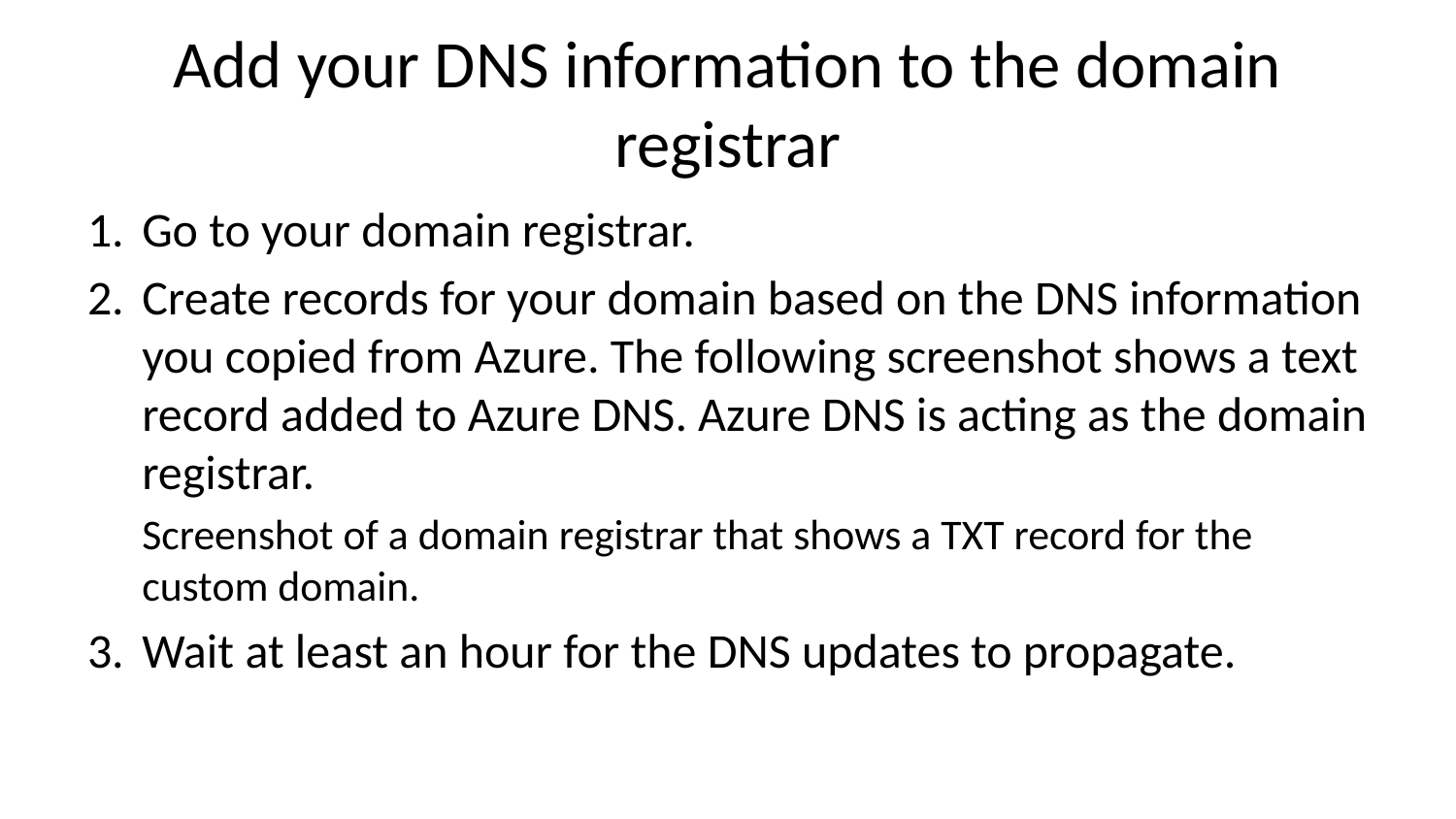

# Add your DNS information to the domain registrar
Go to your domain registrar.
Create records for your domain based on the DNS information you copied from Azure. The following screenshot shows a text record added to Azure DNS. Azure DNS is acting as the domain registrar.
Screenshot of a domain registrar that shows a TXT record for the custom domain.
Wait at least an hour for the DNS updates to propagate.